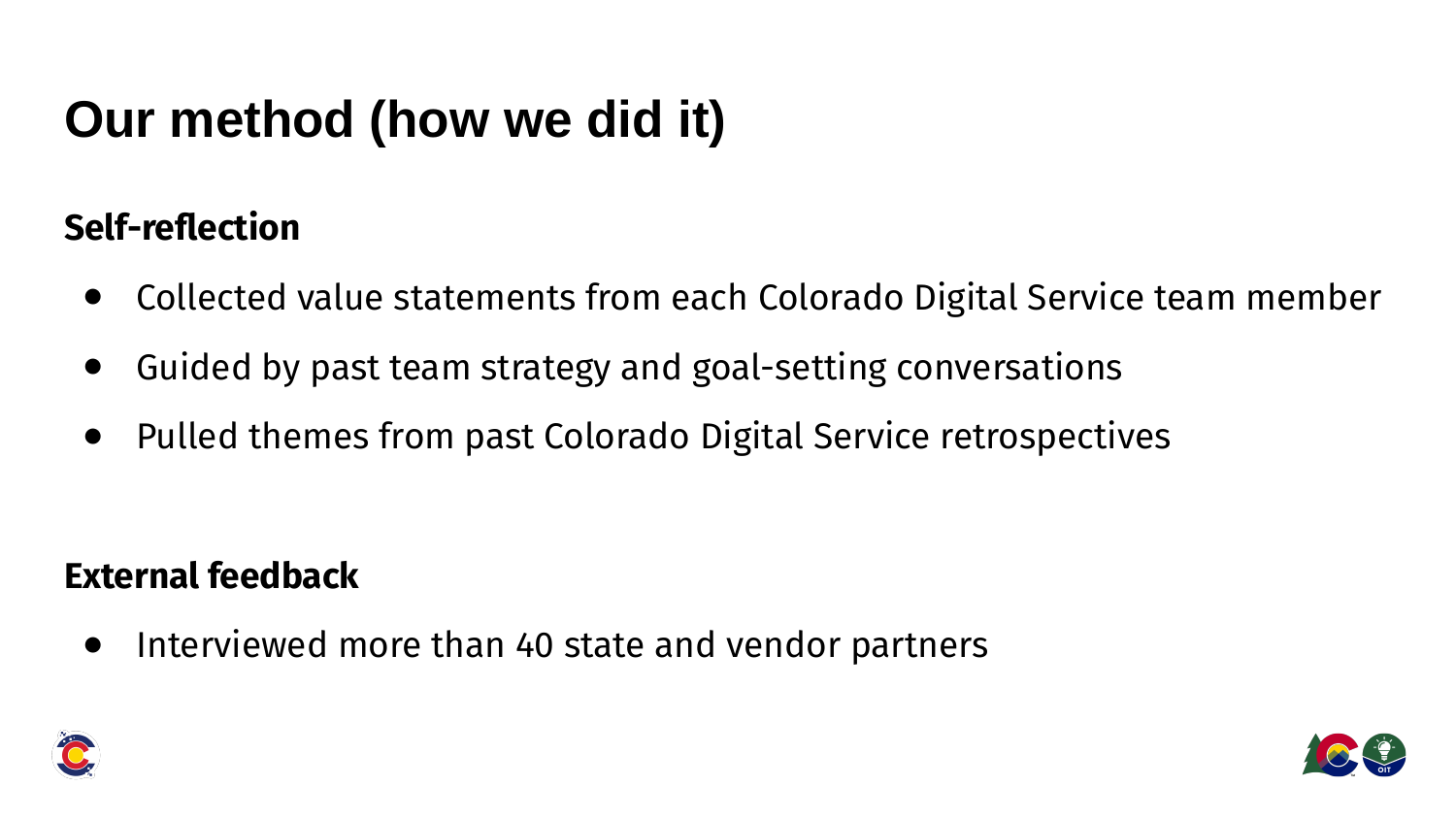

# Our method (how we did it)
Self-reflection
Collected value statements from each Colorado Digital Service team member
Guided by past team strategy and goal-setting conversations
Pulled themes from past Colorado Digital Service retrospectives

External feedback
Interviewed more than 40 state and vendor partners